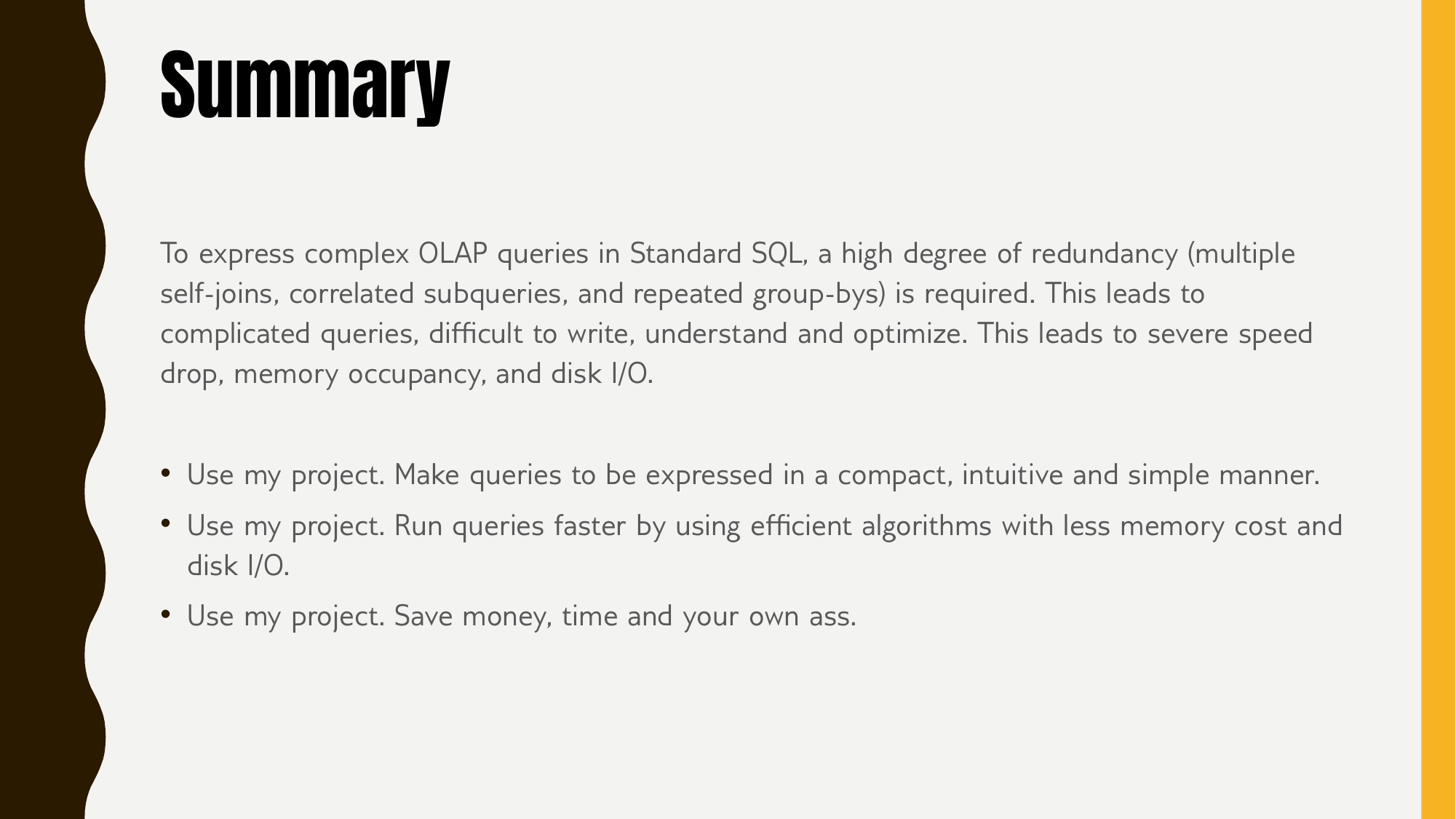

# Summary
To express complex OLAP queries in Standard SQL, a high degree of redundancy (multiple self-joins, correlated subqueries, and repeated group-bys) is required. This leads to complicated queries, difficult to write, understand and optimize. This leads to severe speed drop, memory occupancy, and disk I/O.

Use my project. Make queries to be expressed in a compact, intuitive and simple manner.
Use my project. Run queries faster by using efficient algorithms with less memory cost and disk I/O.
Use my project. Save money, time and your own ass.